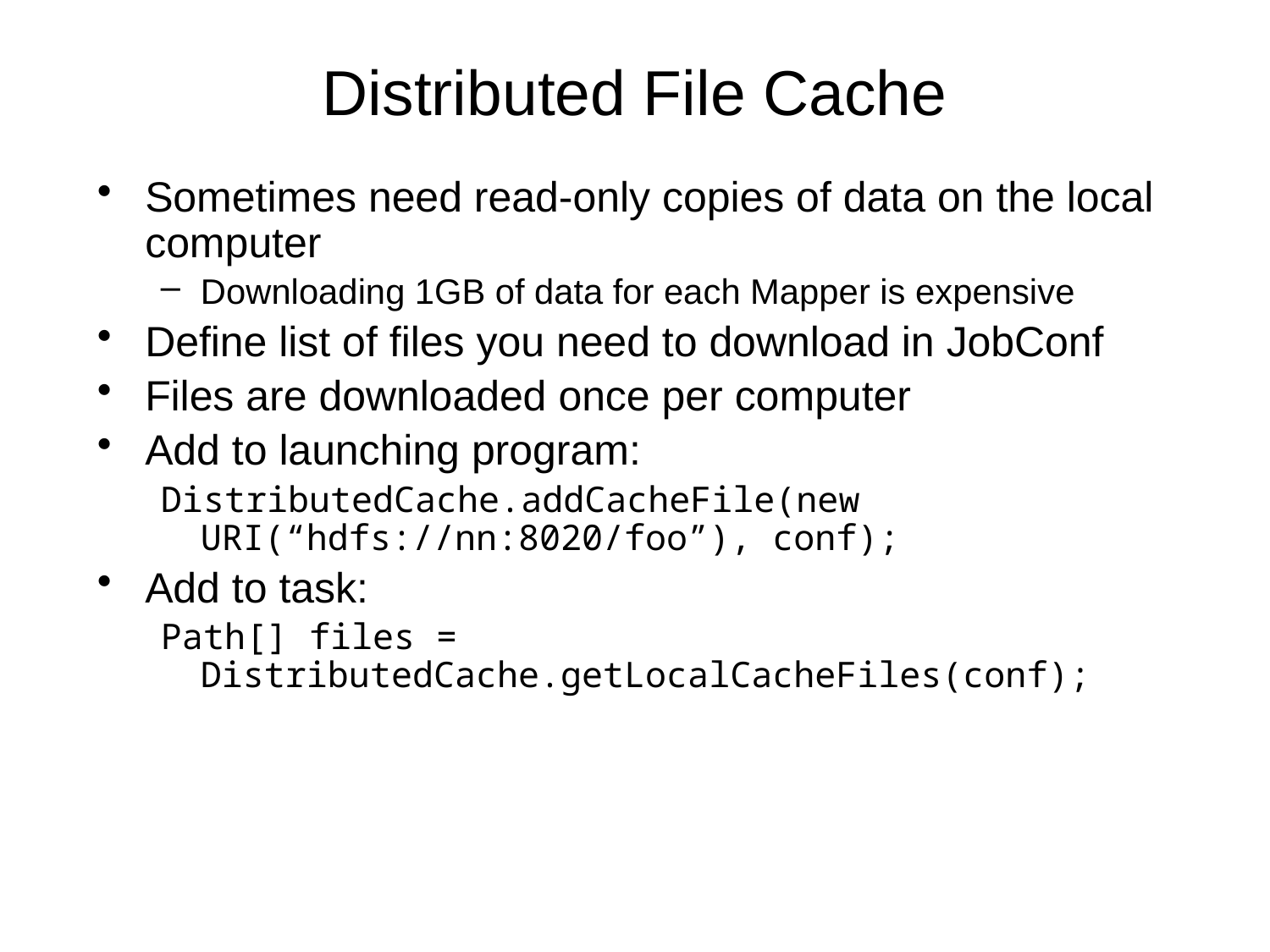

# Distributed File Cache
Sometimes need read-only copies of data on the local computer
Downloading 1GB of data for each Mapper is expensive
Define list of files you need to download in JobConf
Files are downloaded once per computer
Add to launching program:
DistributedCache.addCacheFile(new URI(“hdfs://nn:8020/foo”), conf);
Add to task:
Path[] files = DistributedCache.getLocalCacheFiles(conf);